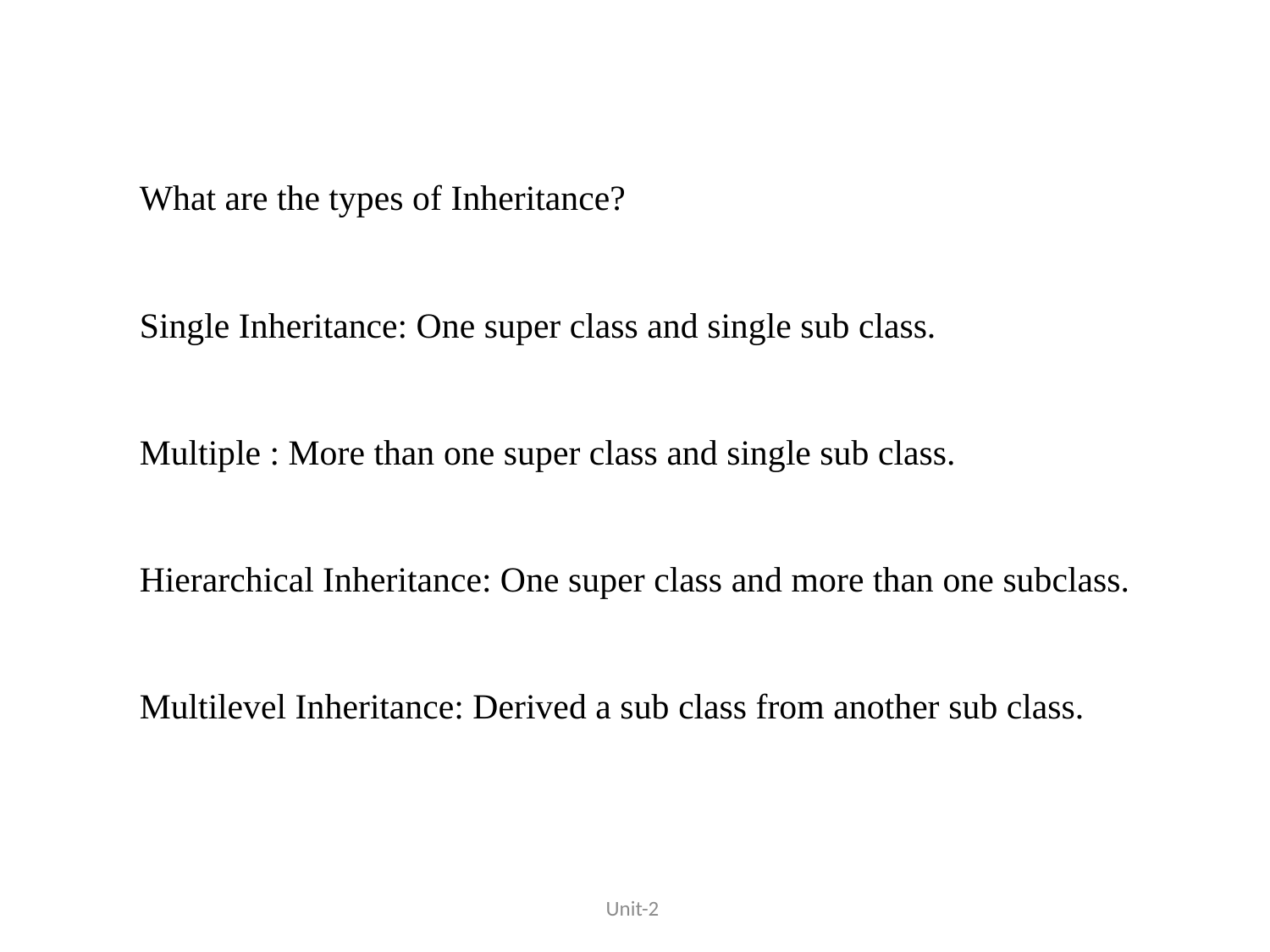

What are the types of Inheritance?
Single Inheritance: One super class and single sub class.
Multiple : More than one super class and single sub class.
Hierarchical Inheritance: One super class and more than one subclass.
Multilevel Inheritance: Derived a sub class from another sub class.
Unit-2